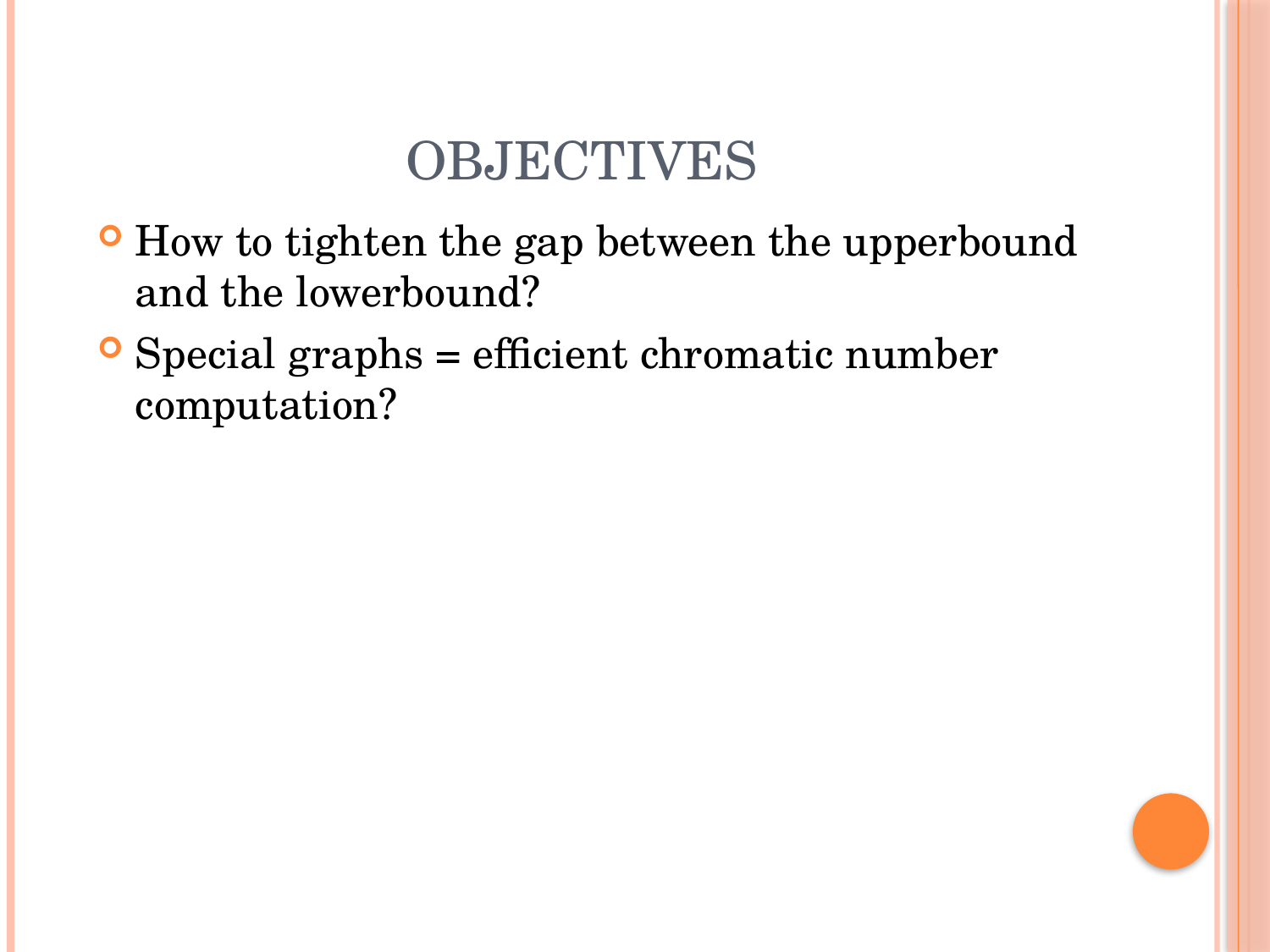

# OBJECTIVES
How to tighten the gap between the upperbound and the lowerbound?
Special graphs = efficient chromatic number computation?